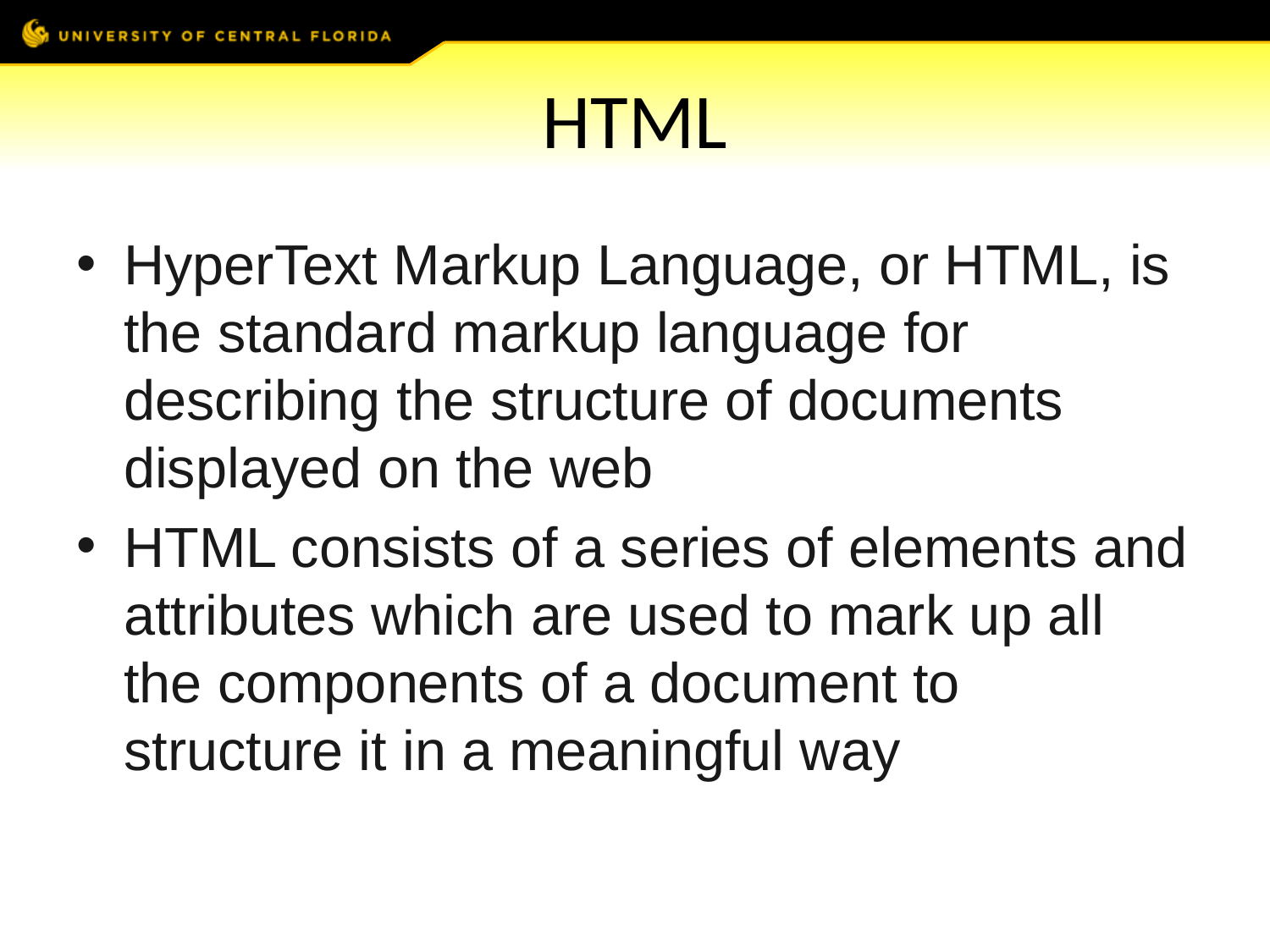

# HTML
HyperText Markup Language, or HTML, is the standard markup language for describing the structure of documents displayed on the web
HTML consists of a series of elements and attributes which are used to mark up all the components of a document to structure it in a meaningful way